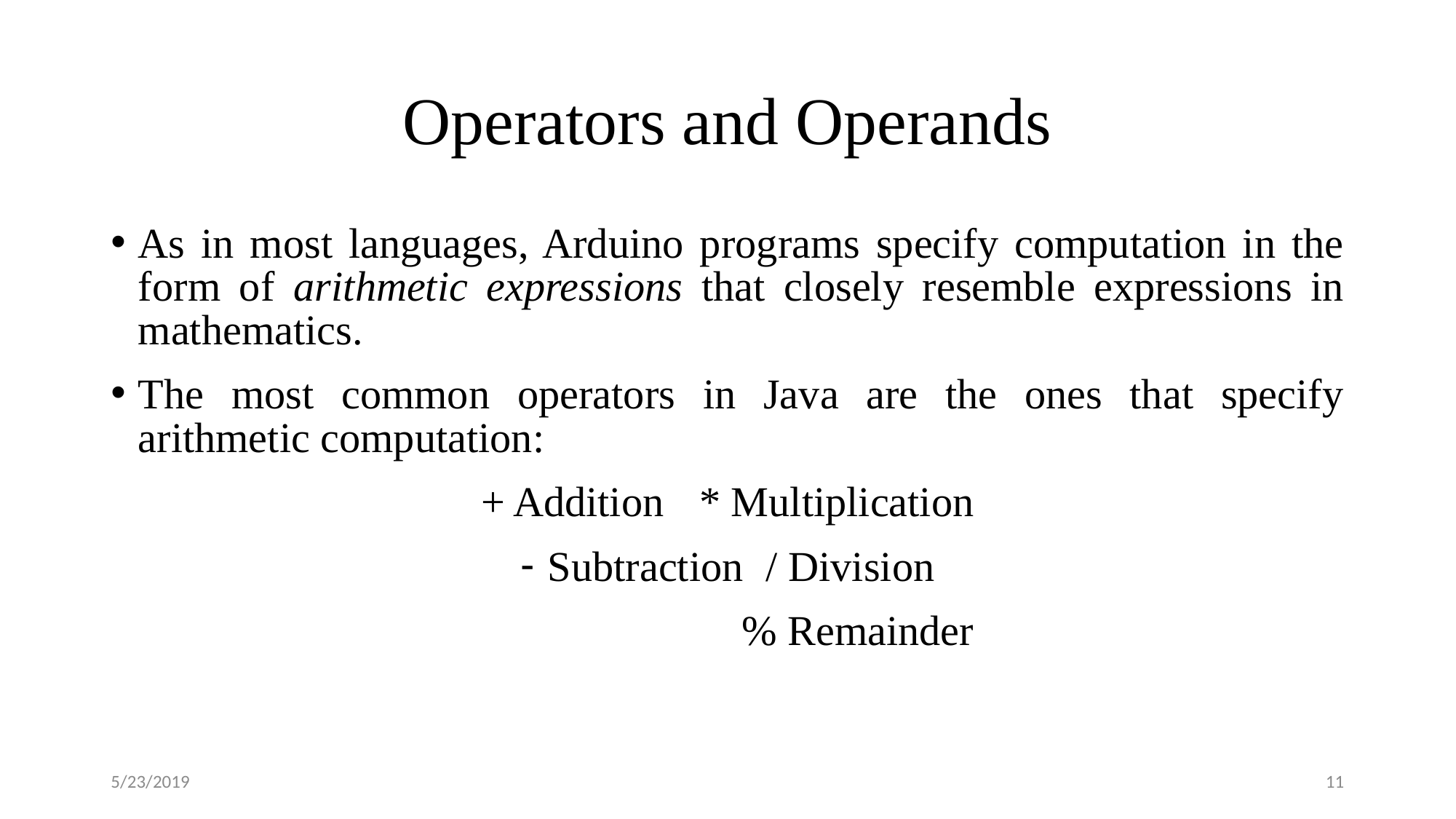

# Operators and Operands
As in most languages, Arduino programs specify computation in the form of arithmetic expressions that closely resemble expressions in mathematics.
The most common operators in Java are the ones that specify arithmetic computation:
+ Addition	* Multiplication
Subtraction	/ Division
		    % Remainder

5/23/2019
11